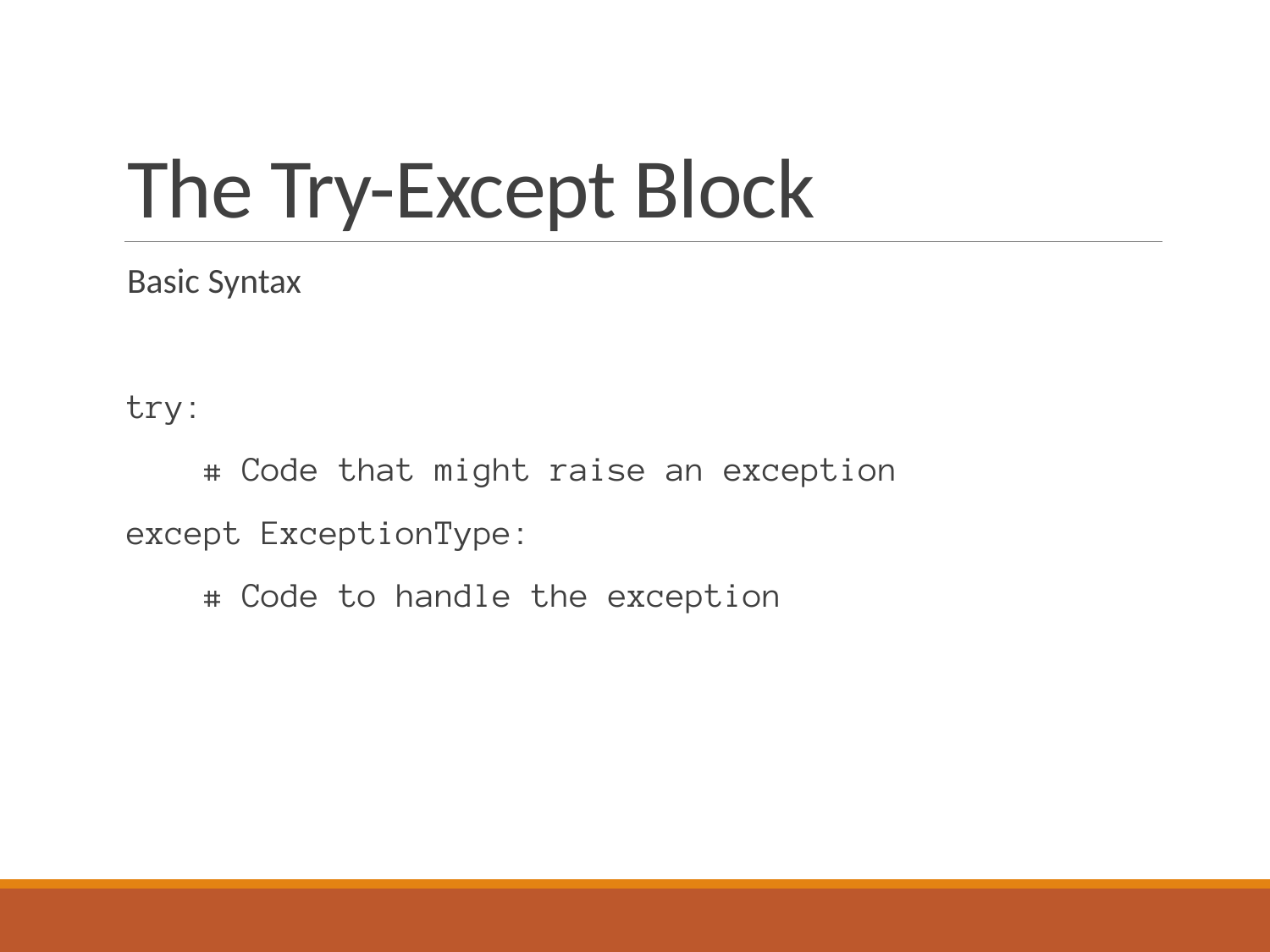

# The Try-Except Block
Basic Syntax

try:
    # Code that might raise an exception
except ExceptionType:
    # Code to handle the exception